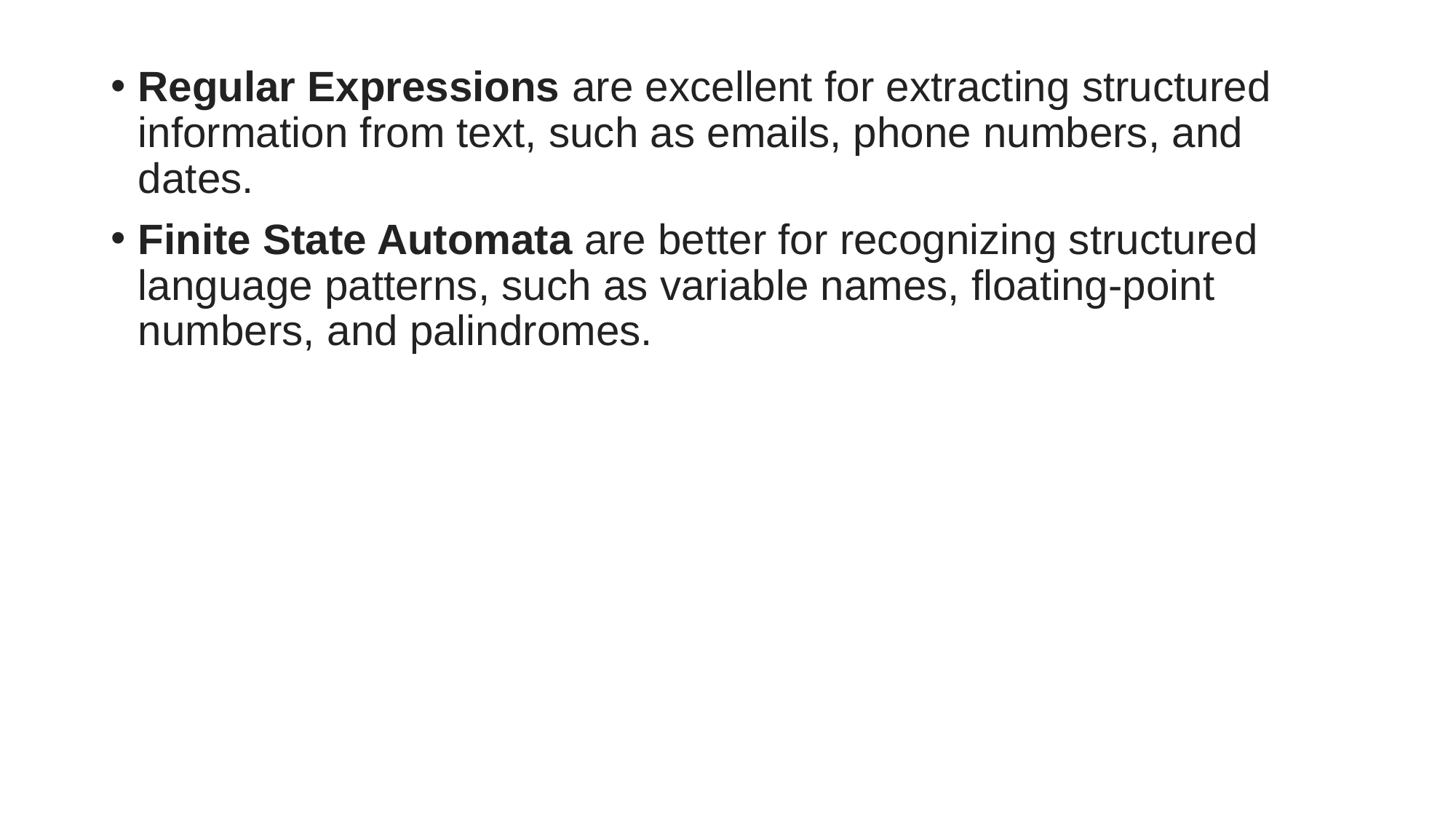

Regular Expressions are excellent for extracting structured information from text, such as emails, phone numbers, and dates.
Finite State Automata are better for recognizing structured language patterns, such as variable names, floating-point numbers, and palindromes.